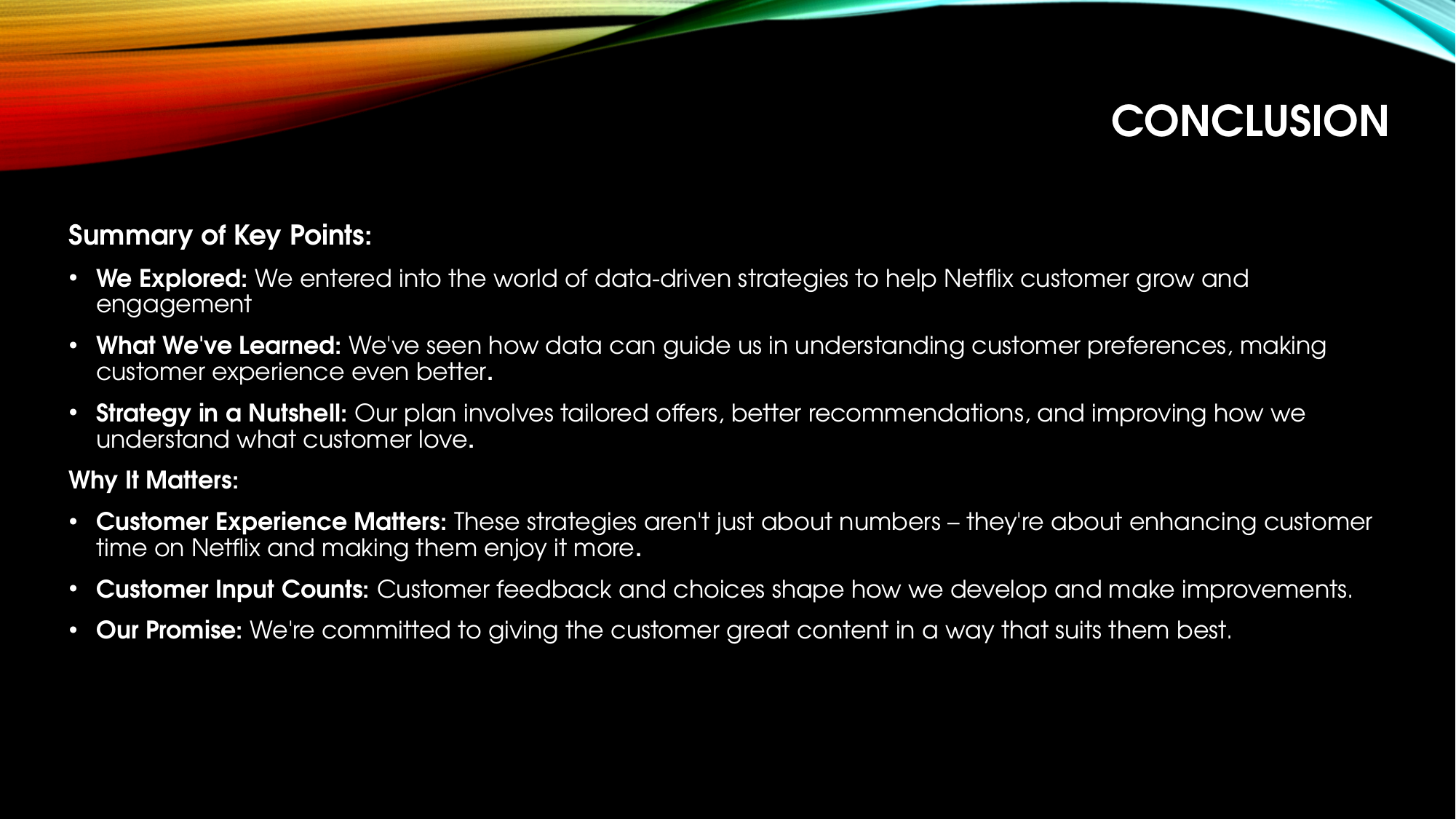

# Conclusion
Summary of Key Points:
We Explored: We entered into the world of data-driven strategies to help Netflix customer grow and engagement
What We've Learned: We've seen how data can guide us in understanding customer preferences, making customer experience even better.
Strategy in a Nutshell: Our plan involves tailored offers, better recommendations, and improving how we understand what customer love.
Why It Matters:
Customer Experience Matters: These strategies aren't just about numbers – they're about enhancing customer time on Netflix and making them enjoy it more.
Customer Input Counts: Customer feedback and choices shape how we develop and make improvements.
Our Promise: We're committed to giving the customer great content in a way that suits them best.